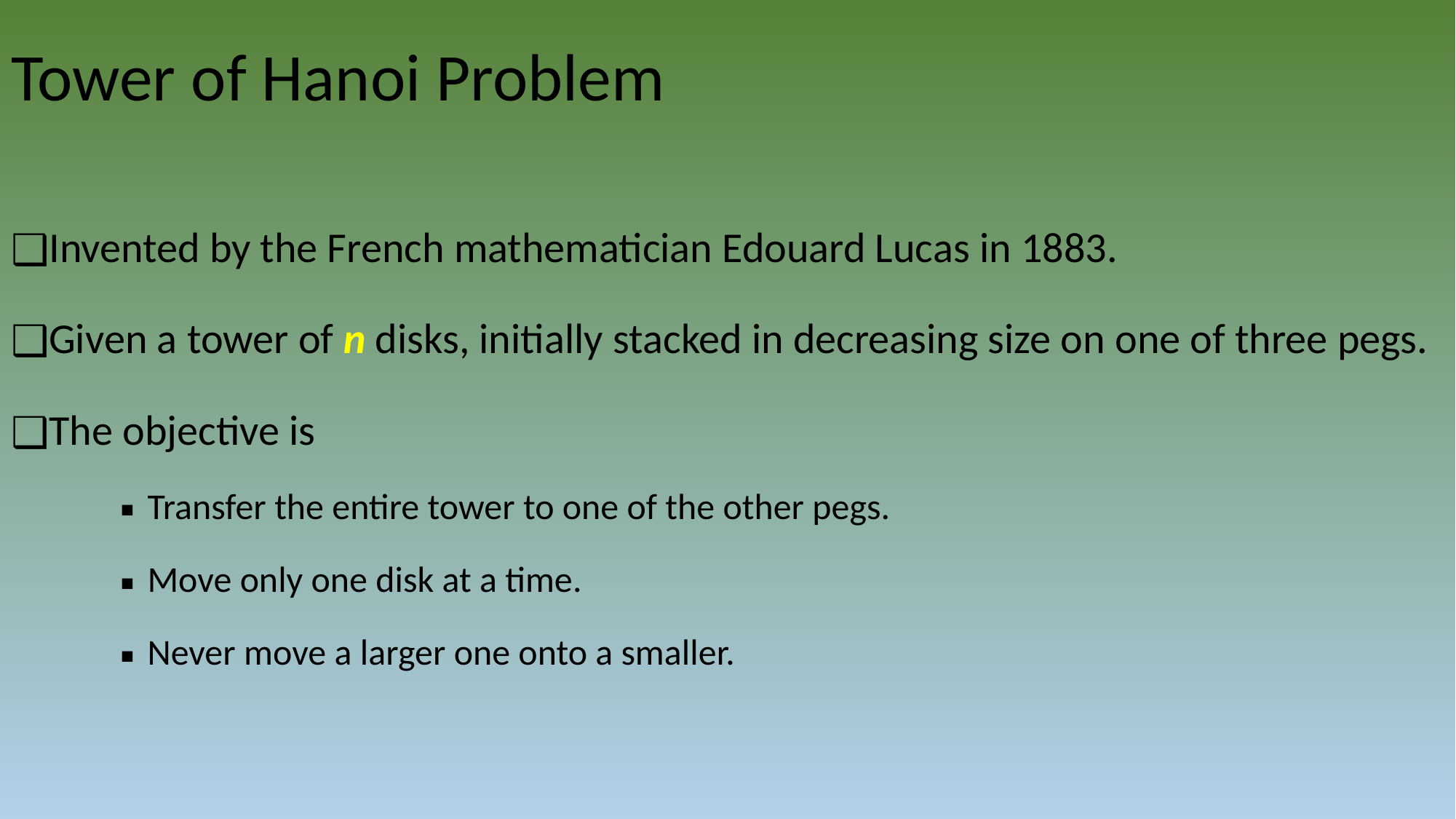

# Tower of Hanoi Problem
Invented by the French mathematician Edouard Lucas in 1883.
Given a tower of n disks, initially stacked in decreasing size on one of three pegs.
The objective is
Transfer the entire tower to one of the other pegs.
Move only one disk at a time.
Never move a larger one onto a smaller.